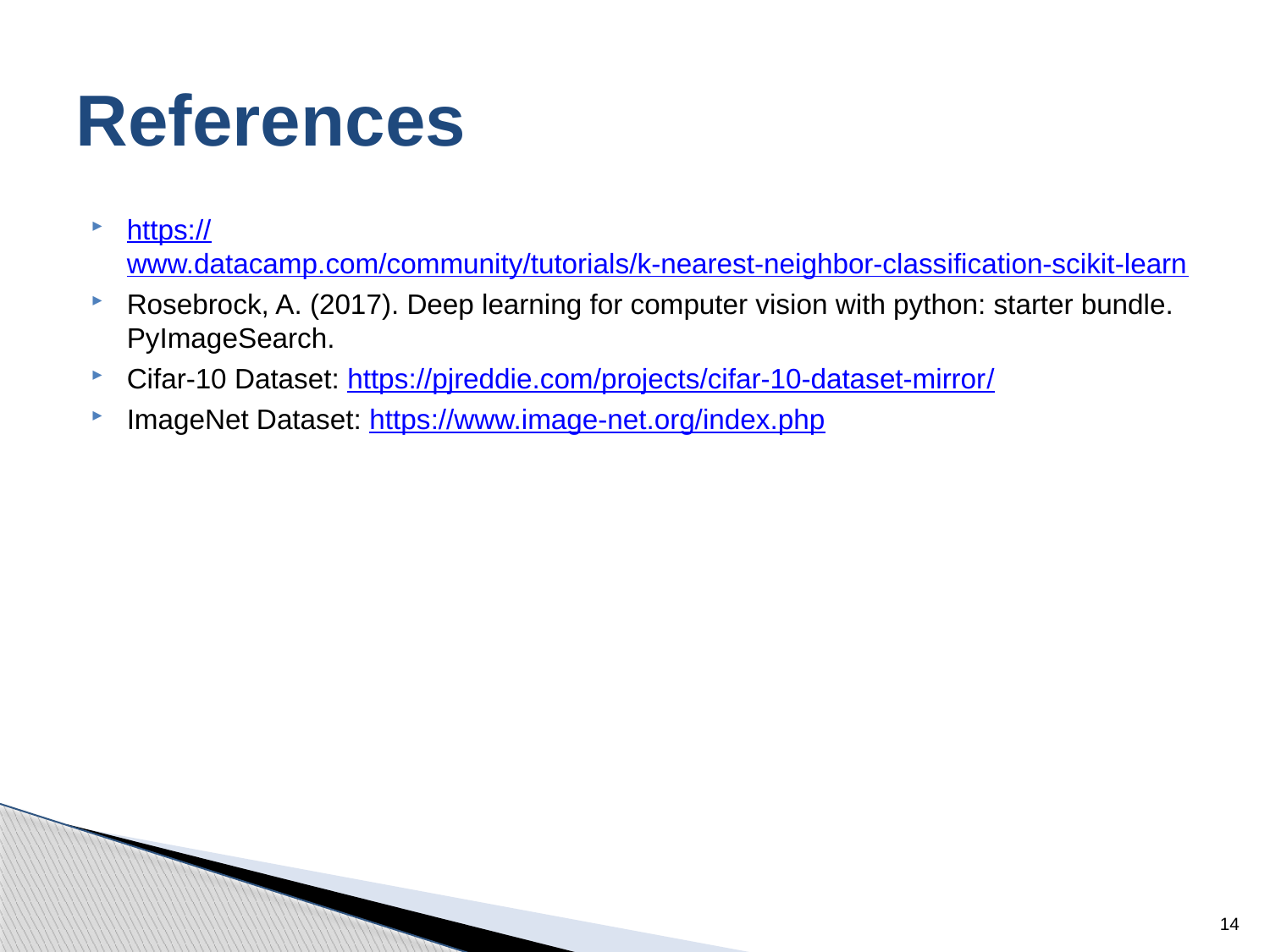

# References
https://www.datacamp.com/community/tutorials/k-nearest-neighbor-classification-scikit-learn
Rosebrock, A. (2017). Deep learning for computer vision with python: starter bundle. PyImageSearch.
Cifar-10 Dataset: https://pjreddie.com/projects/cifar-10-dataset-mirror/
ImageNet Dataset: https://www.image-net.org/index.php
14